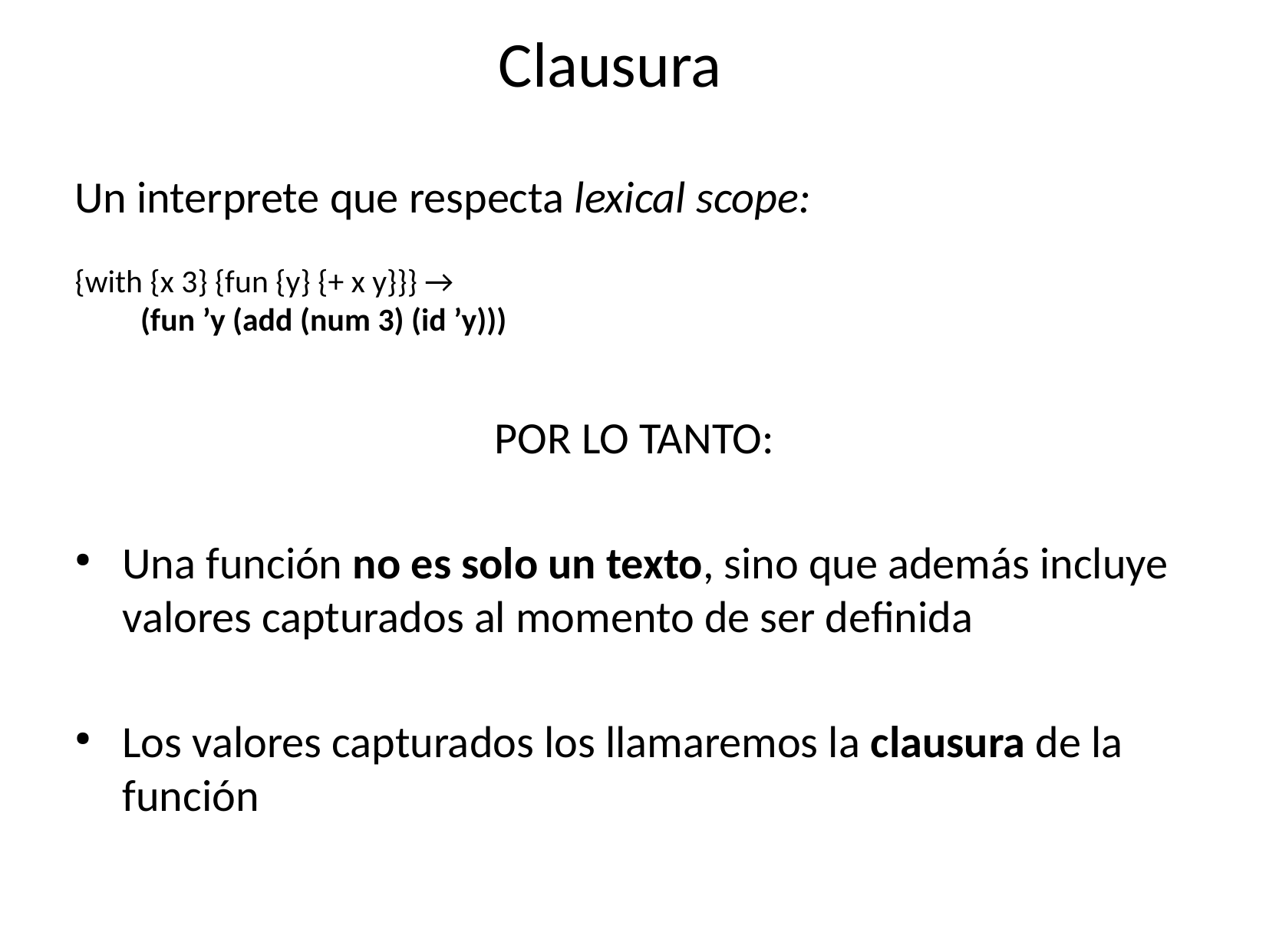

Clausura
Un interprete que respecta lexical scope:
{with {x 3} {fun {y} {+ x y}}} →
         (fun ’y (add (num 3) (id ’y)))

POR LO TANTO:

Una función no es solo un texto, sino que además incluye valores capturados al momento de ser definida

Los valores capturados los llamaremos la clausura de la función